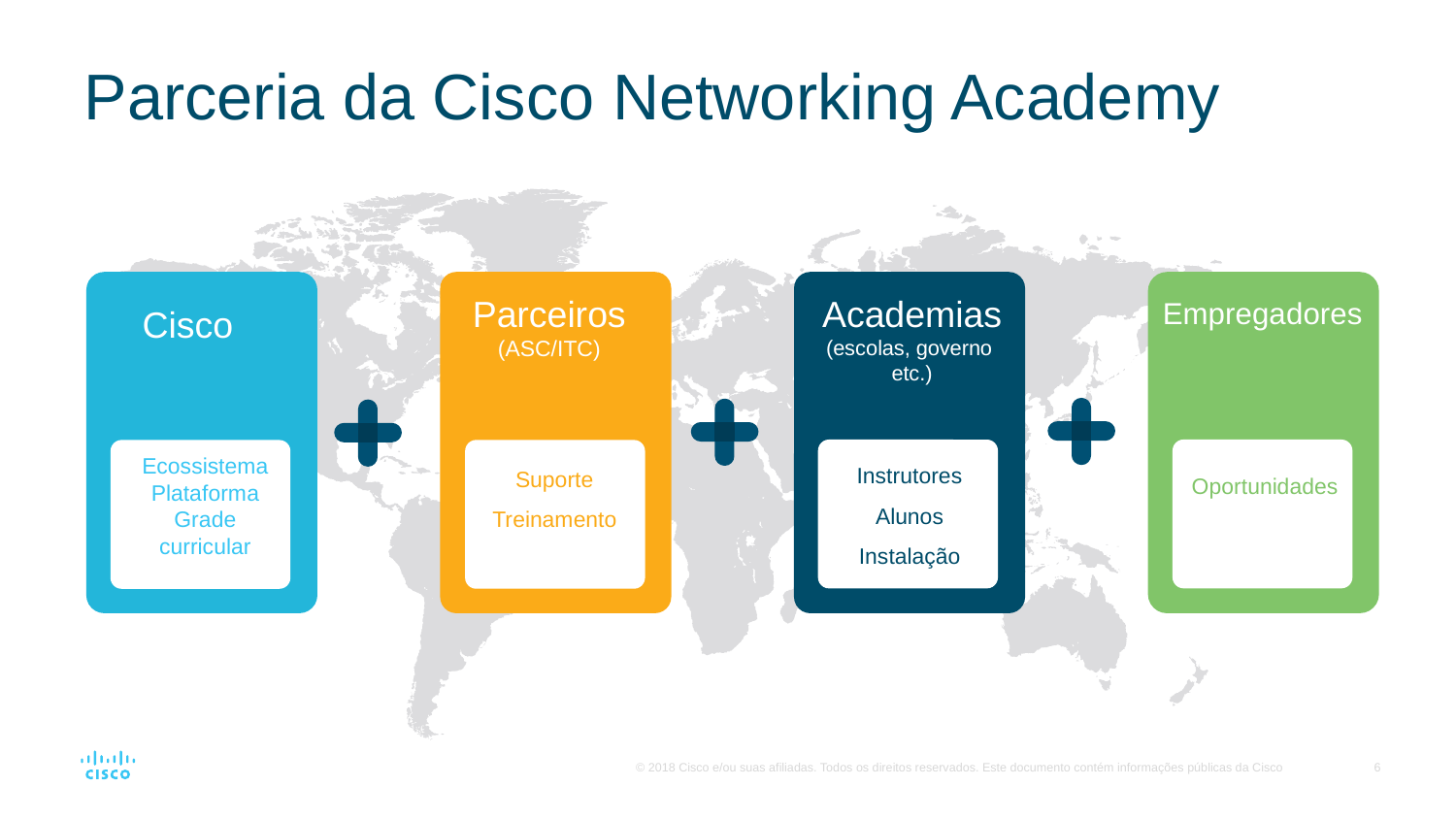

# Parceria da Cisco Networking Academy

Parceiros
(ASC/ITC)
Academias
(escolas, governo
etc.)
Empregadores
Cisco

Instrutores
Alunos
Instalação
Ecossistema
Plataforma
Grade curricular

Suporte
Treinamento
Oportunidades